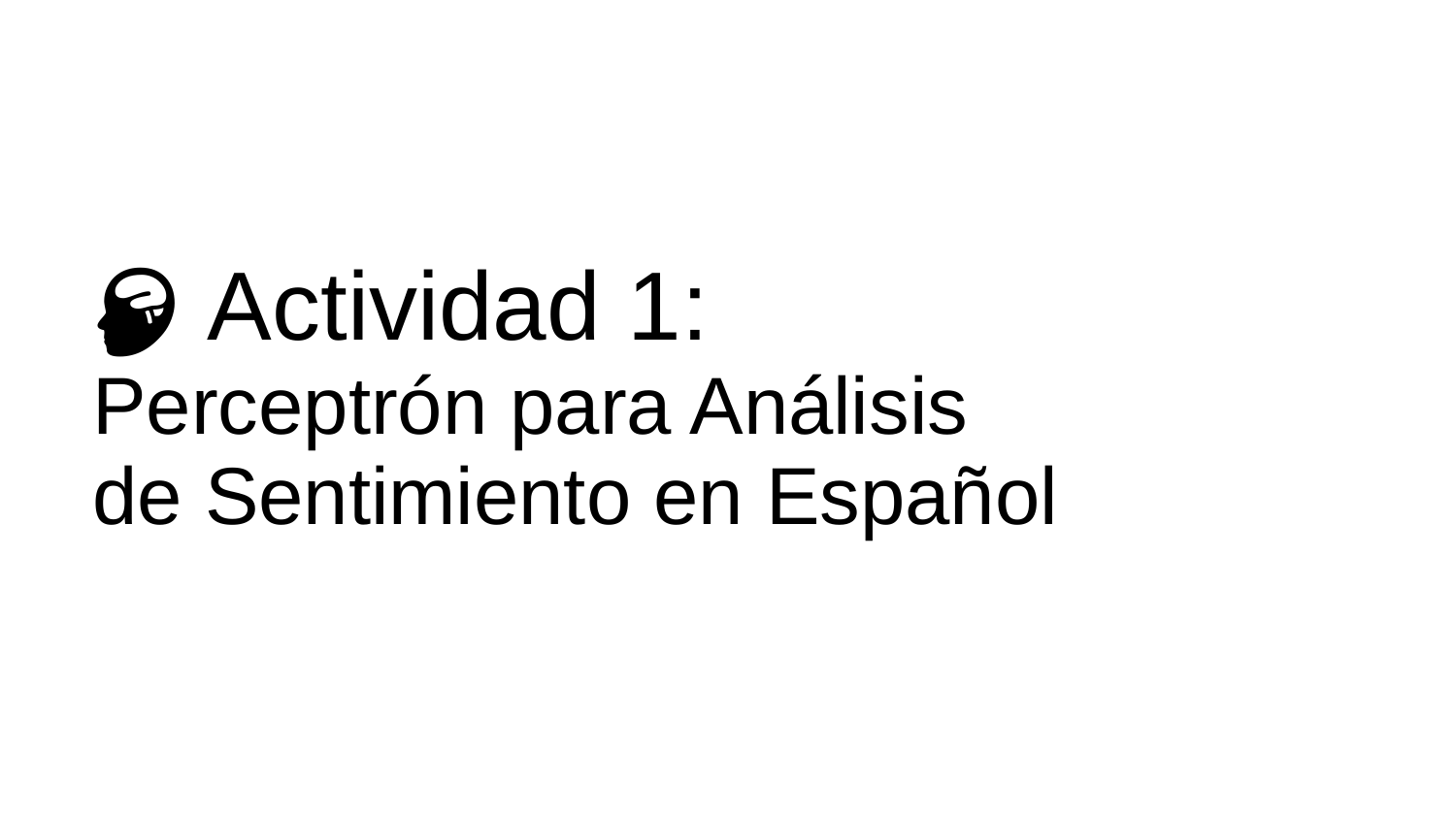

# 🧠 Actividad 1: Perceptrón para Análisis de Sentimiento en Español